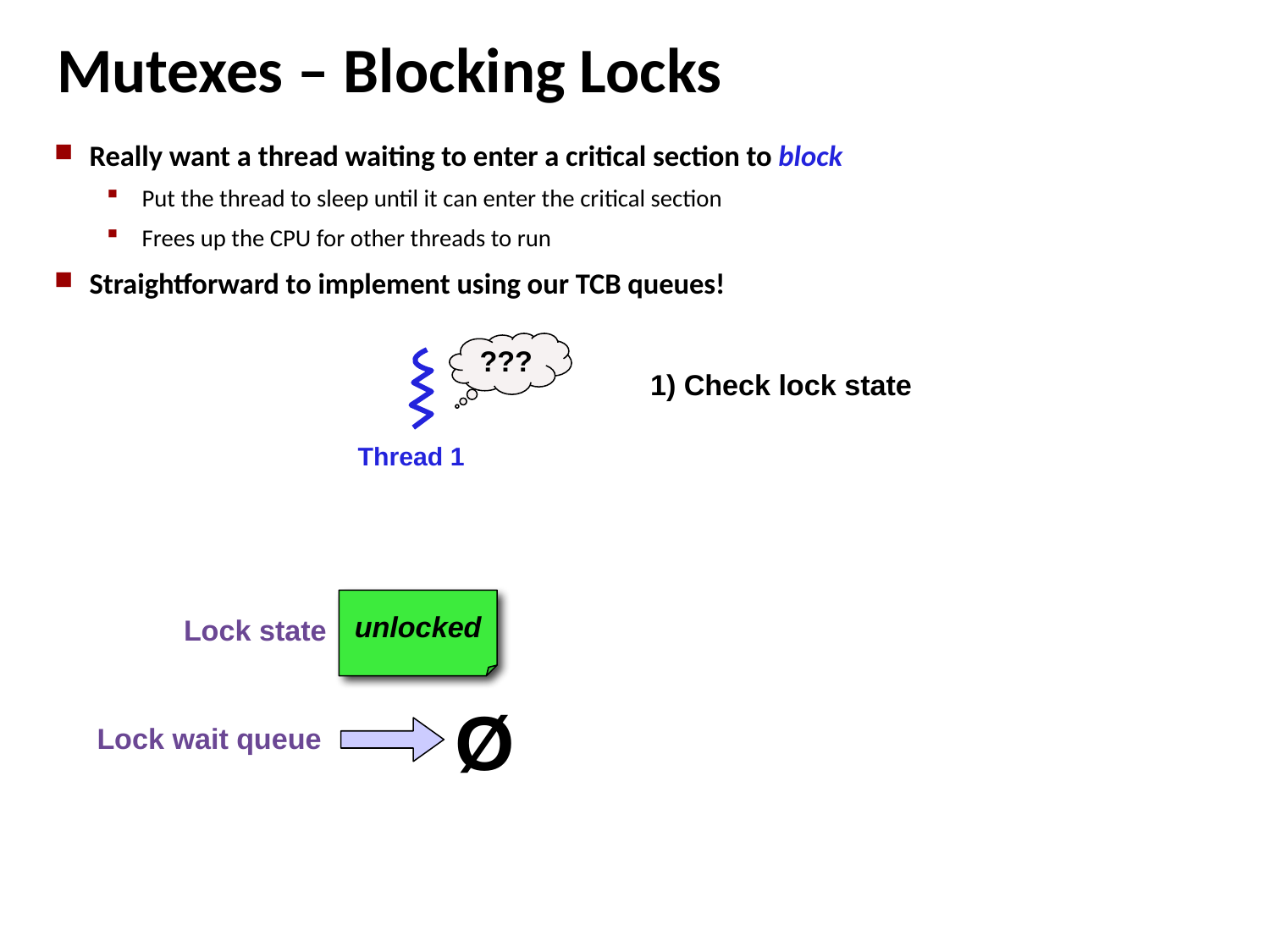

# Mutexes – Blocking Locks
Really want a thread waiting to enter a critical section to block
Put the thread to sleep until it can enter the critical section
Frees up the CPU for other threads to run
Straightforward to implement using our TCB queues!

???

Thread 1
1) Check lock state
unlocked
Lock state
Ø

Lock wait queue